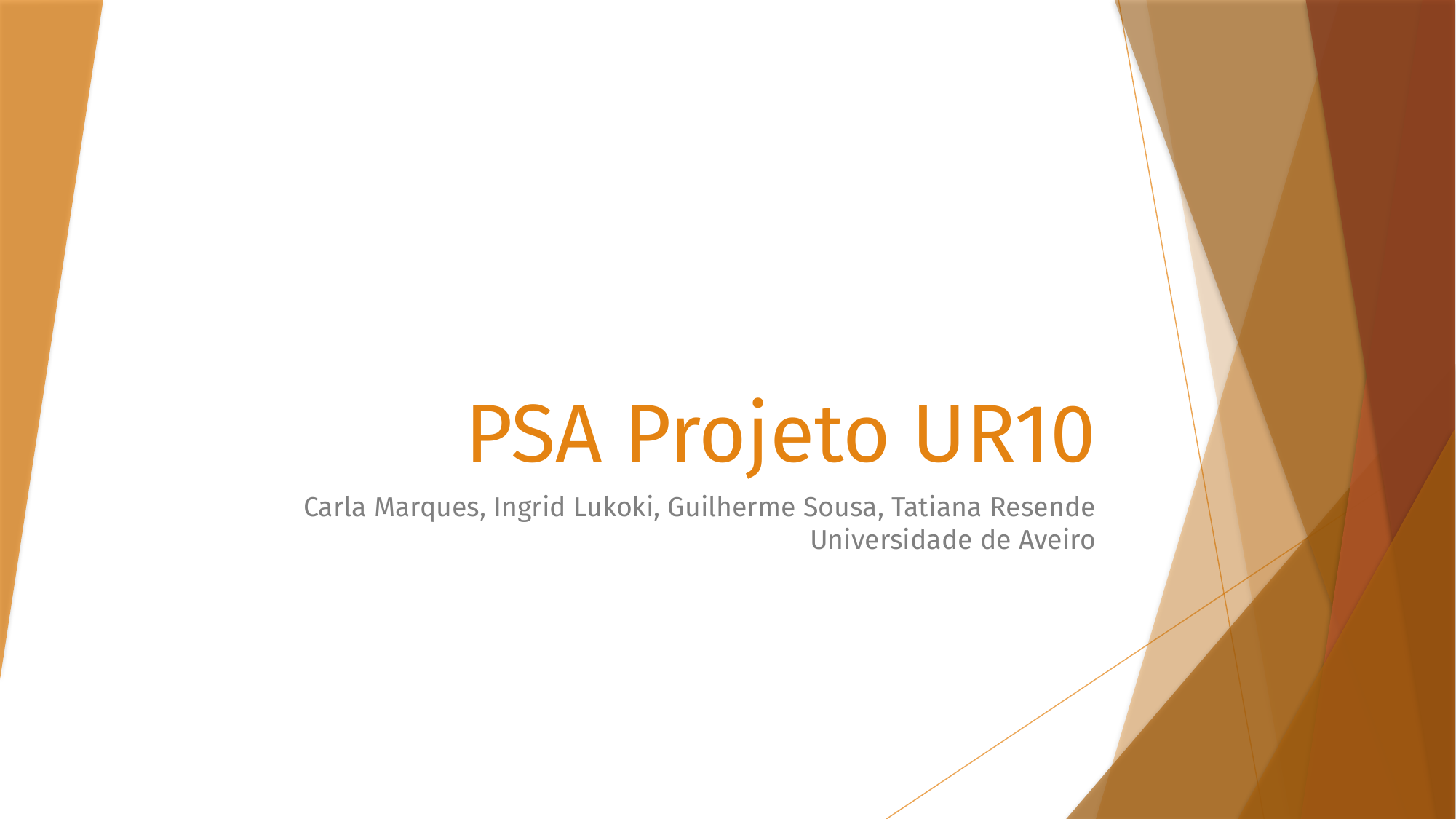

# PSA Projeto UR10
Carla Marques, Ingrid Lukoki, Guilherme Sousa, Tatiana Resende
Universidade de Aveiro